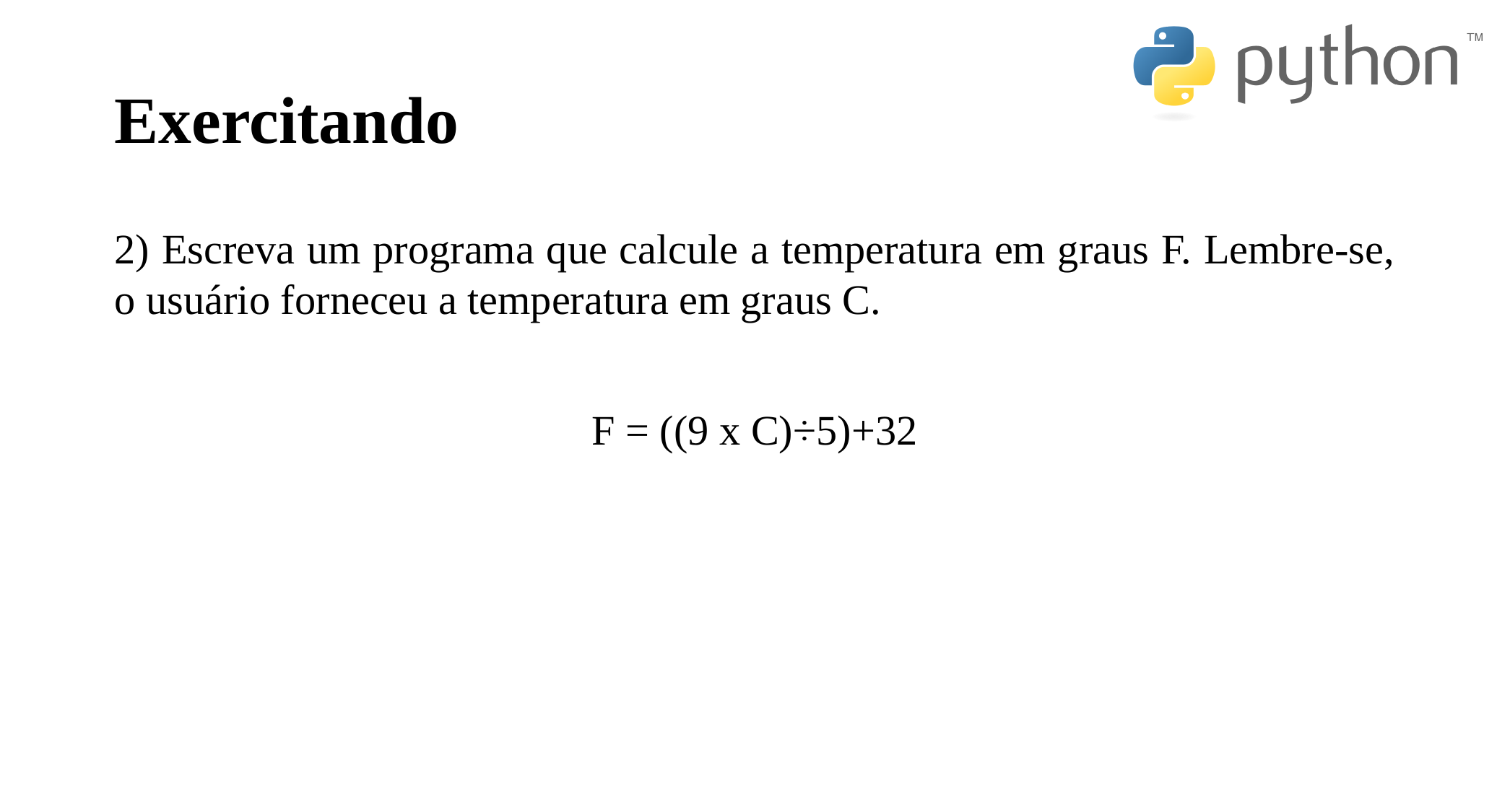

# Exercitando
2) Escreva um programa que calcule a temperatura em graus F. Lembre-se, o usuário forneceu a temperatura em graus C.

F = ((9 x C)÷5)+32
54